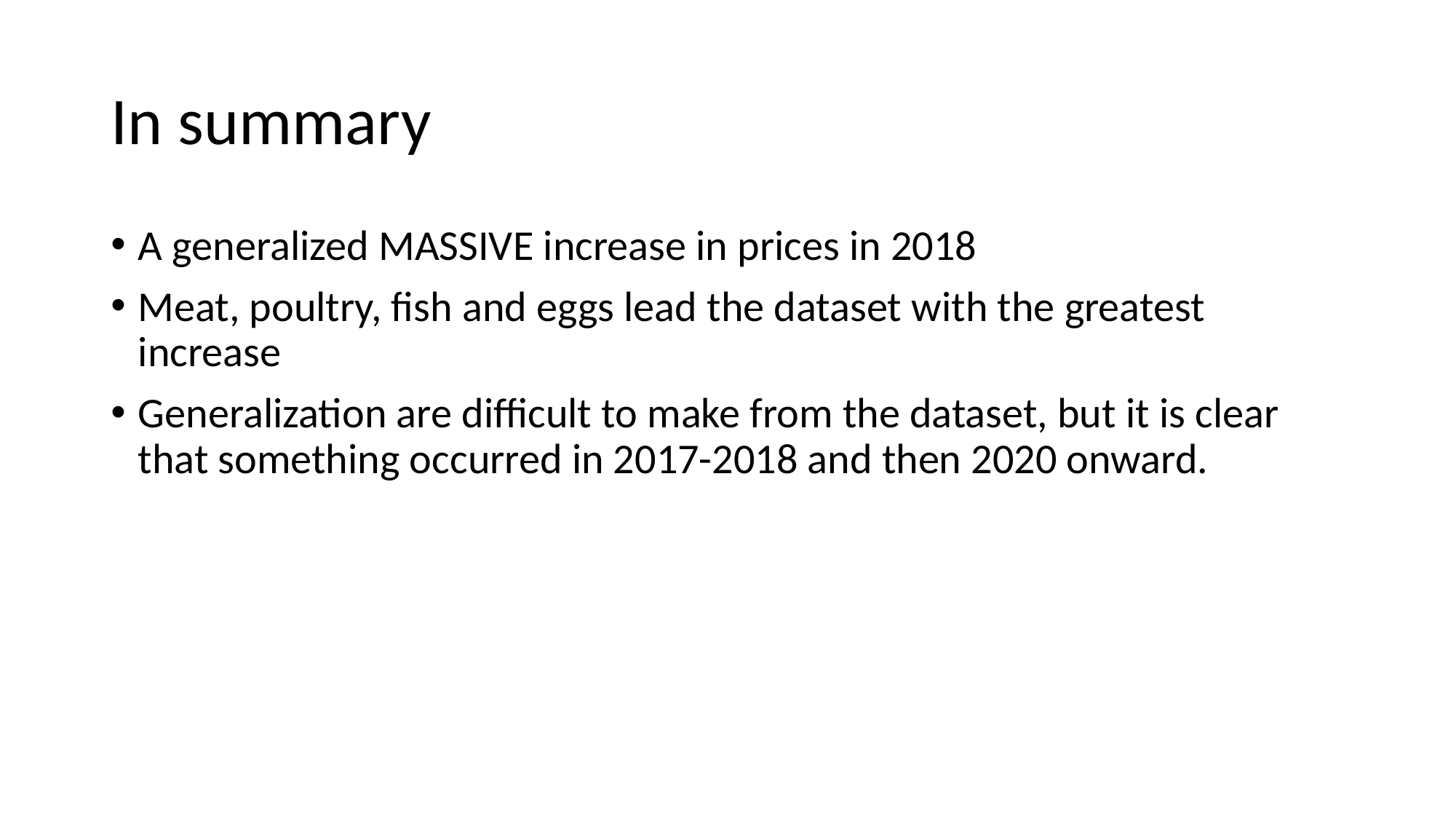

# In summary
A generalized MASSIVE increase in prices in 2018
Meat, poultry, fish and eggs lead the dataset with the greatest increase
Generalization are difficult to make from the dataset, but it is clear that something occurred in 2017-2018 and then 2020 onward.